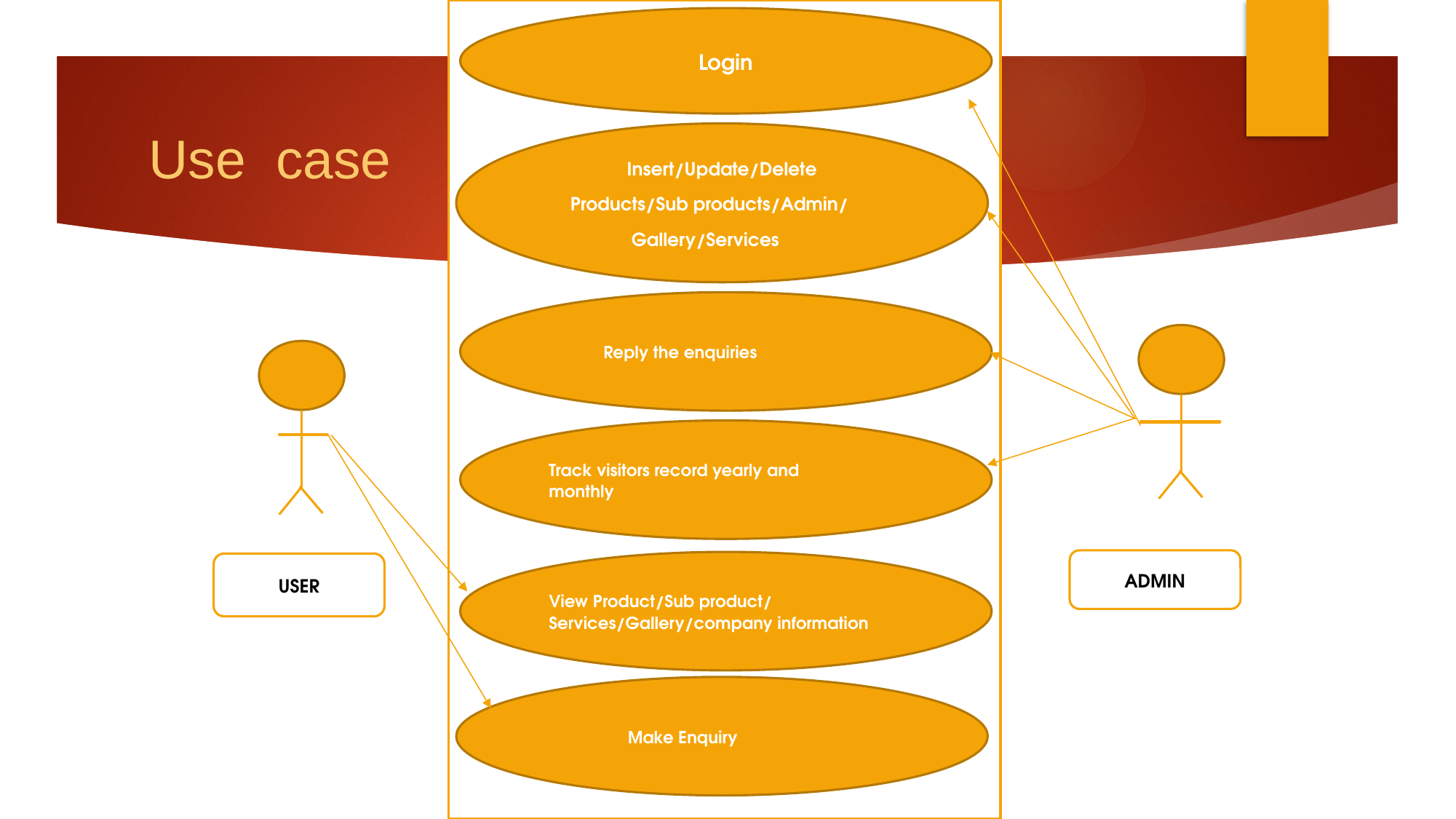

Login
Insert/Update/Delete
     Products/Sub products/Admin/
                 Gallery/Services
Reply the enquiries

Track visitors record yearly and             monthly
ADMIN
View Product/Sub product/ Services/Gallery/company information
USER
      Make Enquiry
# Use  case
is designed with login ID